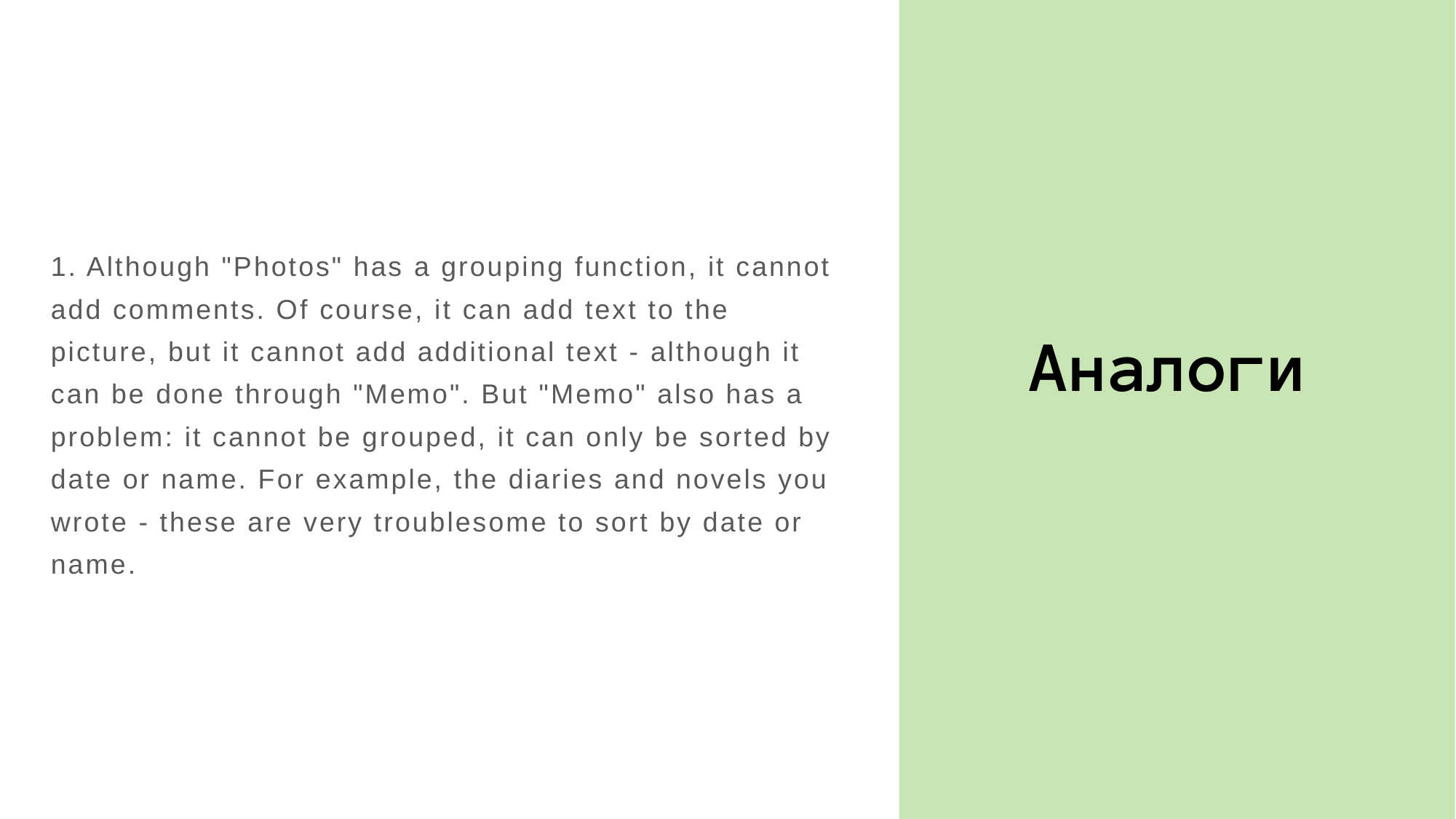

1. Although "Photos" has a grouping function, it cannot add comments. Of course, it can add text to the picture, but it cannot add additional text - although it can be done through "Memo". But "Memo" also has a problem: it cannot be grouped, it can only be sorted by date or name. For example, the diaries and novels you wrote - these are very troublesome to sort by date or name.
Аналоги

6